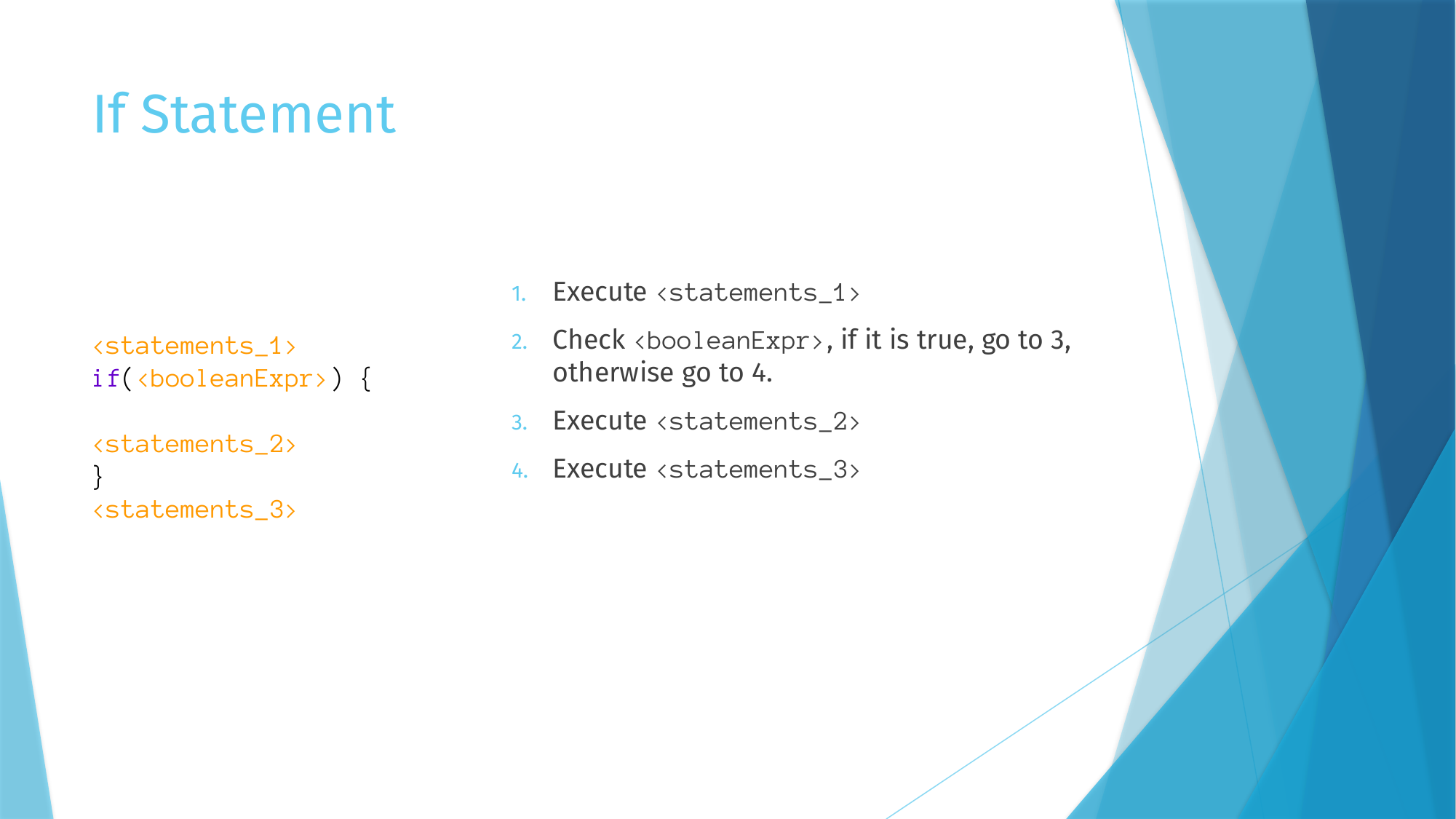

# If Statement
Execute <statements_1>
Check <booleanExpr>, if it is true, go to 3, otherwise go to 4.
Execute <statements_2>
Execute <statements_3>
<statements_1>
if(<booleanExpr>) {
	<statements_2>
}
<statements_3>